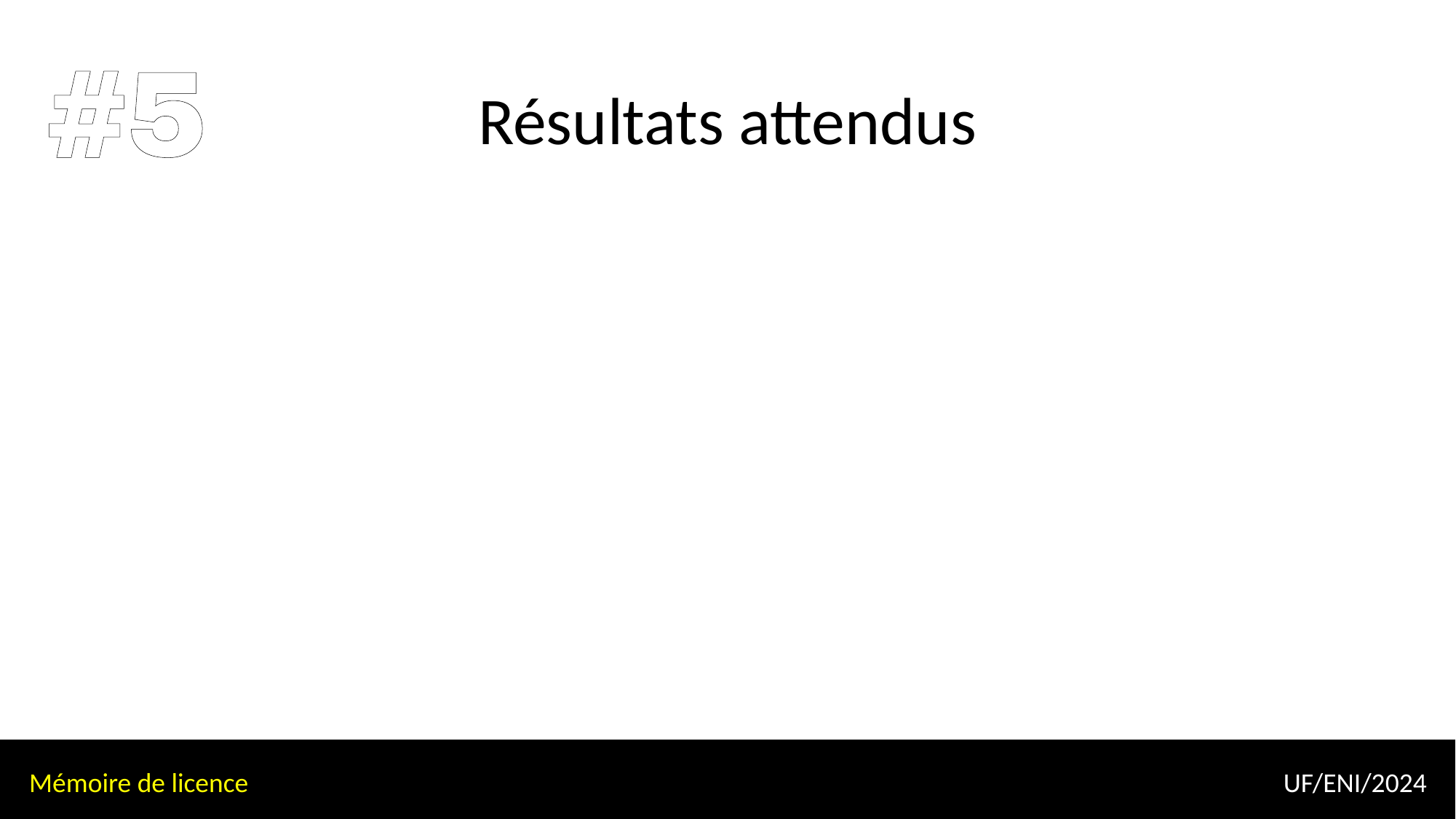

#5
# Résultats attendus

UF/ENI/2024
Mémoire de licence